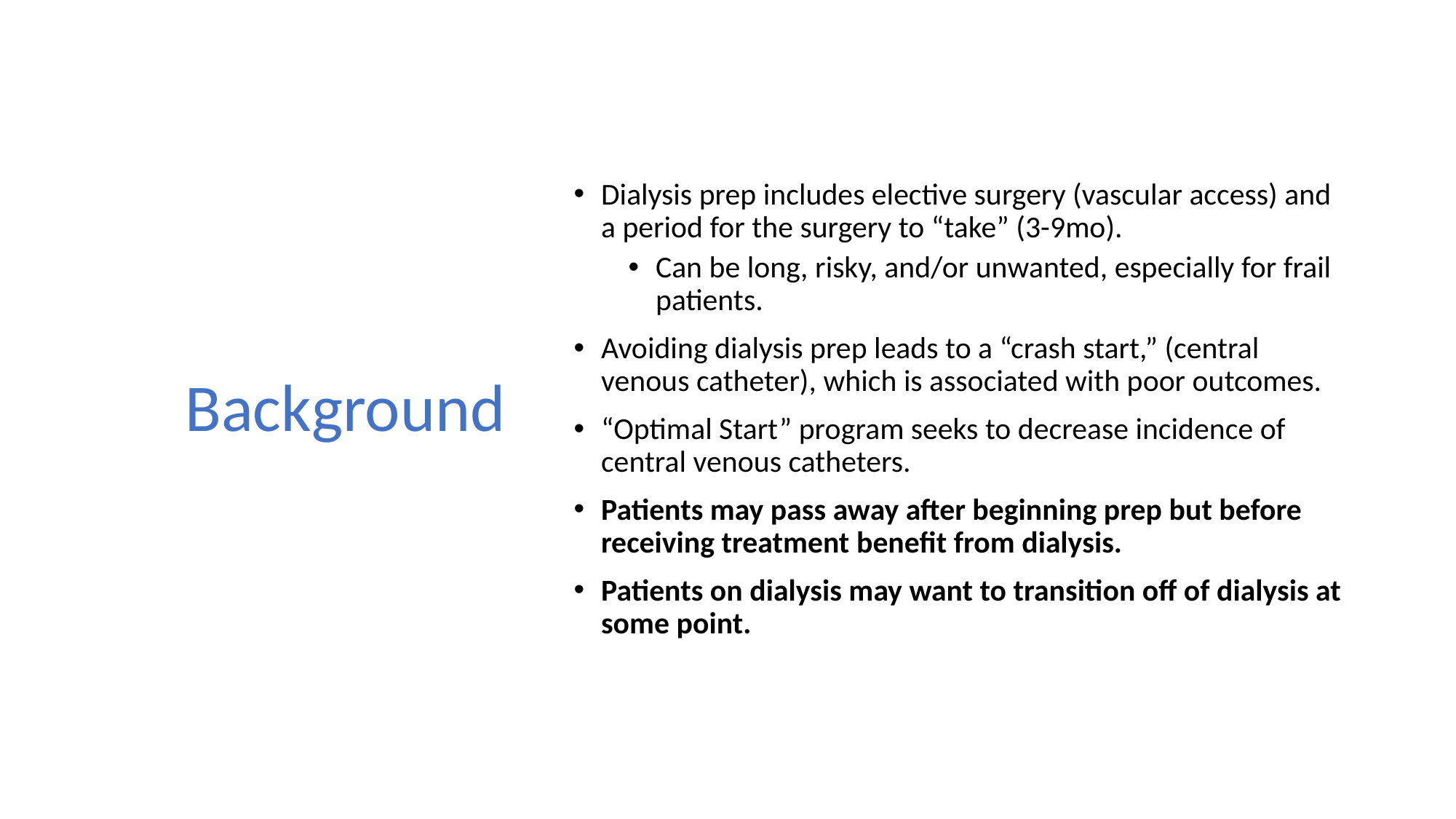

# Background
Dialysis prep includes elective surgery (vascular access) and a period for the surgery to “take” (3-9mo).
Can be long, risky, and/or unwanted, especially for frail patients.
Avoiding dialysis prep leads to a “crash start,” (central venous catheter), which is associated with poor outcomes.
“Optimal Start” program seeks to decrease incidence of central venous catheters.
Patients may pass away after beginning prep but before receiving treatment benefit from dialysis.
Patients on dialysis may want to transition off of dialysis at some point.